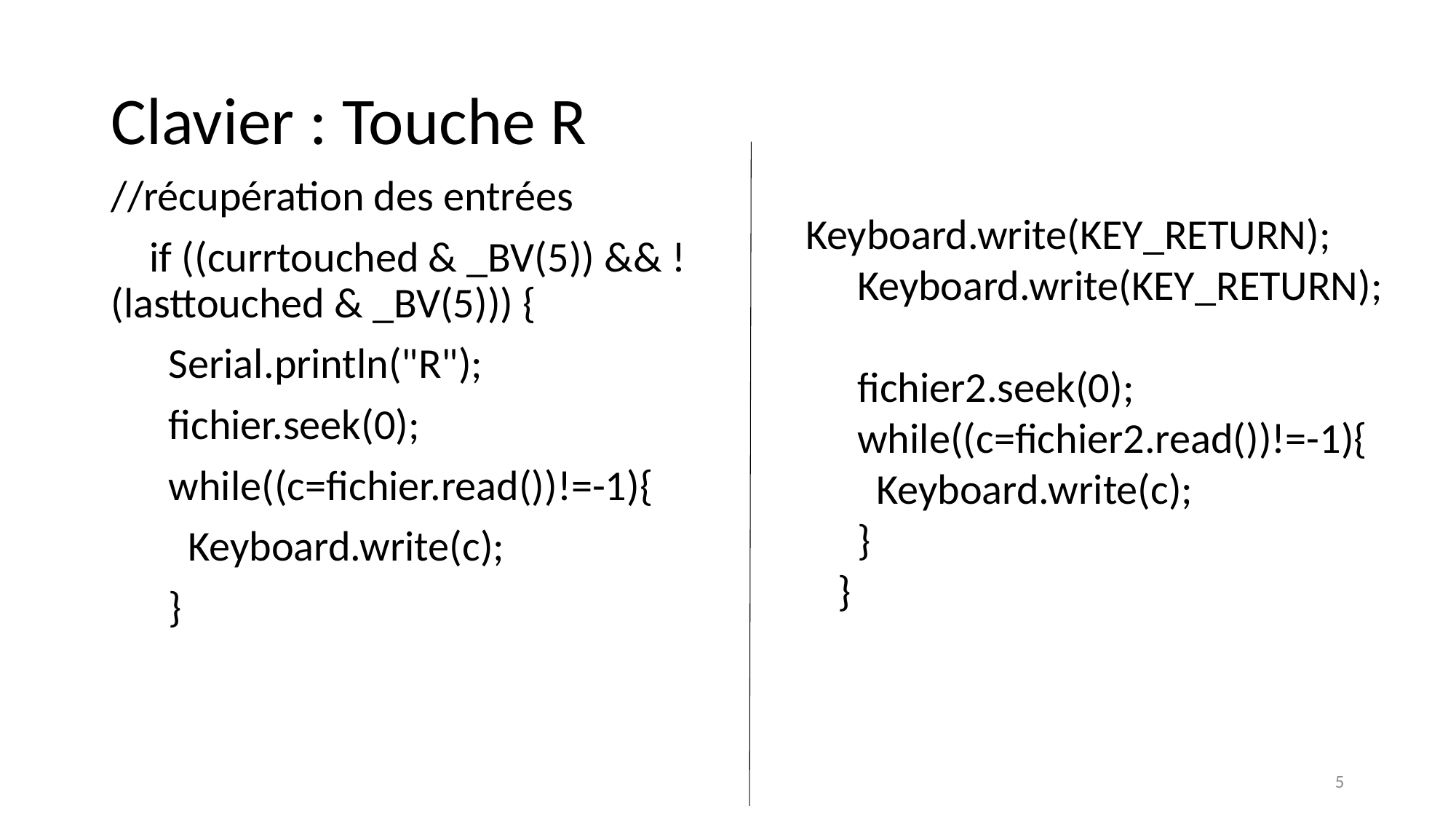

# Clavier : Touche R
//récupération des entrées
    if ((currtouched & _BV(5)) && !(lasttouched & _BV(5))) {
      Serial.println("R");
      fichier.seek(0);
      while((c=fichier.read())!=-1){
        Keyboard.write(c);
      }
 Keyboard.write(KEY_RETURN);
      Keyboard.write(KEY_RETURN);

      fichier2.seek(0);
      while((c=fichier2.read())!=-1){
        Keyboard.write(c);
      }
    }
5